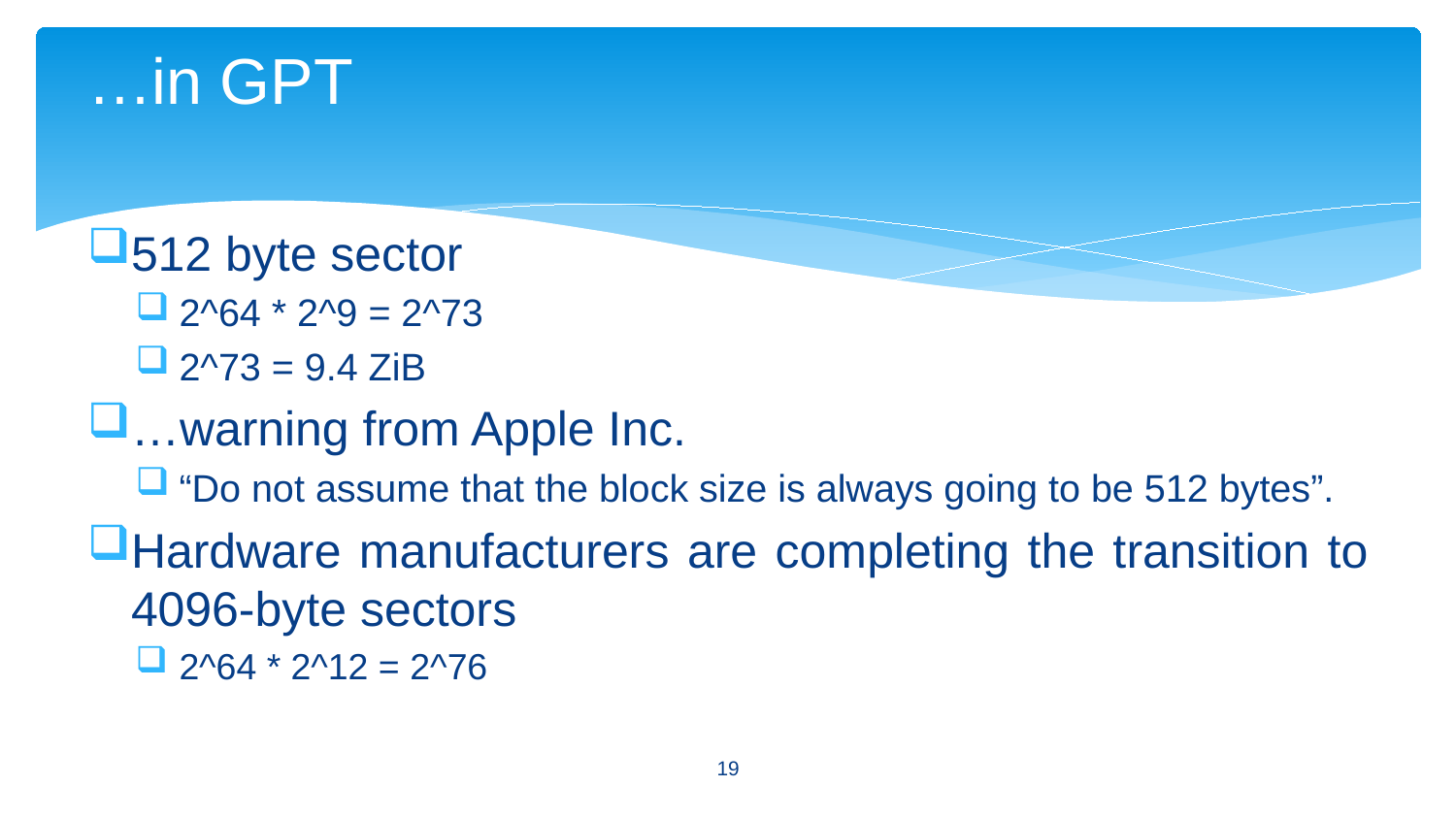

# …in GPT
512 byte sector
2^64 * 2^9 = 2^73
2^73 = 9.4 ZiB
…warning from Apple Inc.
“Do not assume that the block size is always going to be 512 bytes”.
Hardware manufacturers are completing the transition to 4096-byte sectors
2^64 * 2^12 = 2^76

19